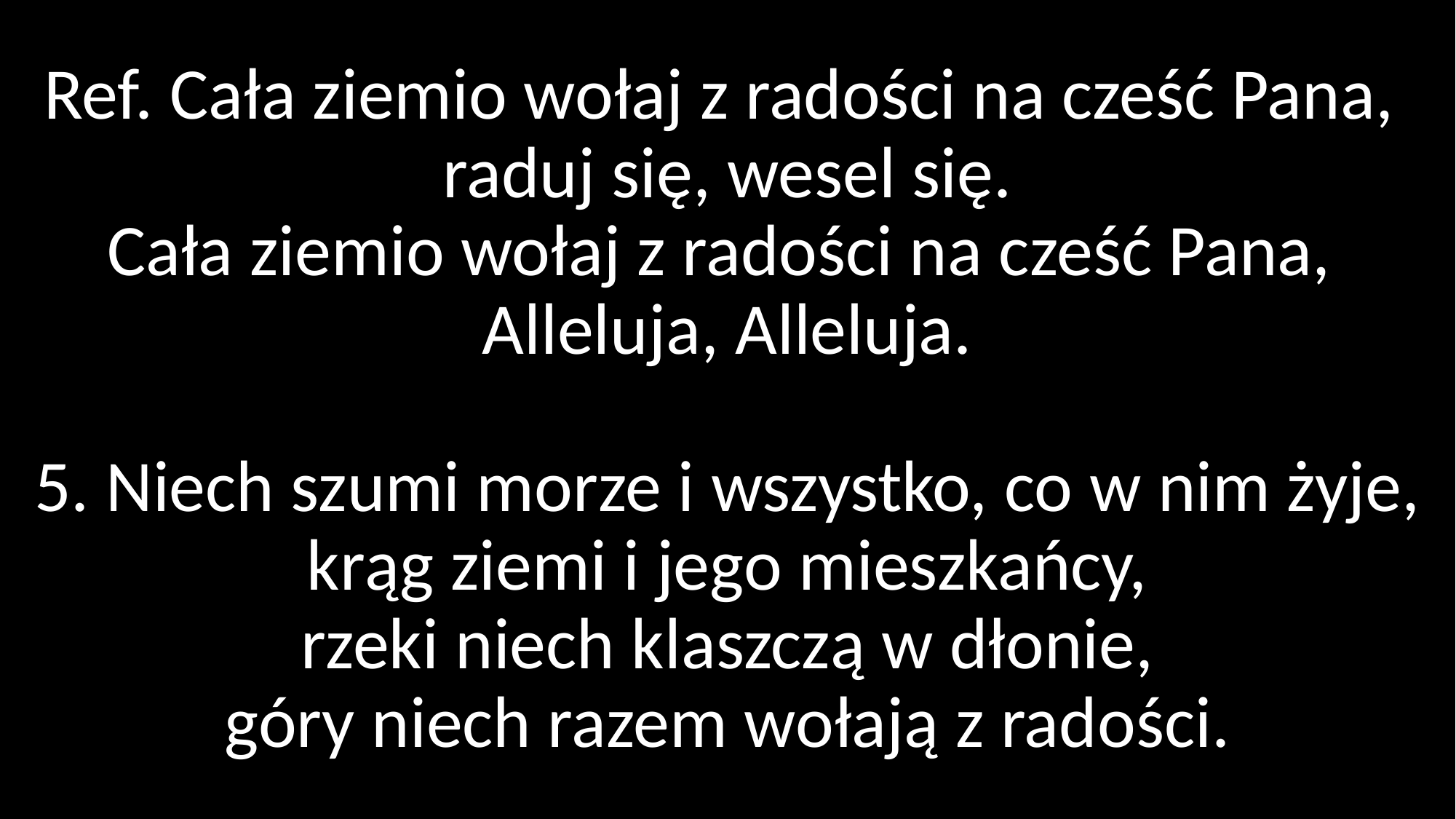

# Ref. Cała ziemio wołaj z radości na cześć Pana, raduj się, wesel się. Cała ziemio wołaj z radości na cześć Pana, Alleluja, Alleluja. 5. Niech szumi morze i wszystko, co w nim żyje, krąg ziemi i jego mieszkańcy, rzeki niech klaszczą w dłonie, góry niech razem wołają z radości.